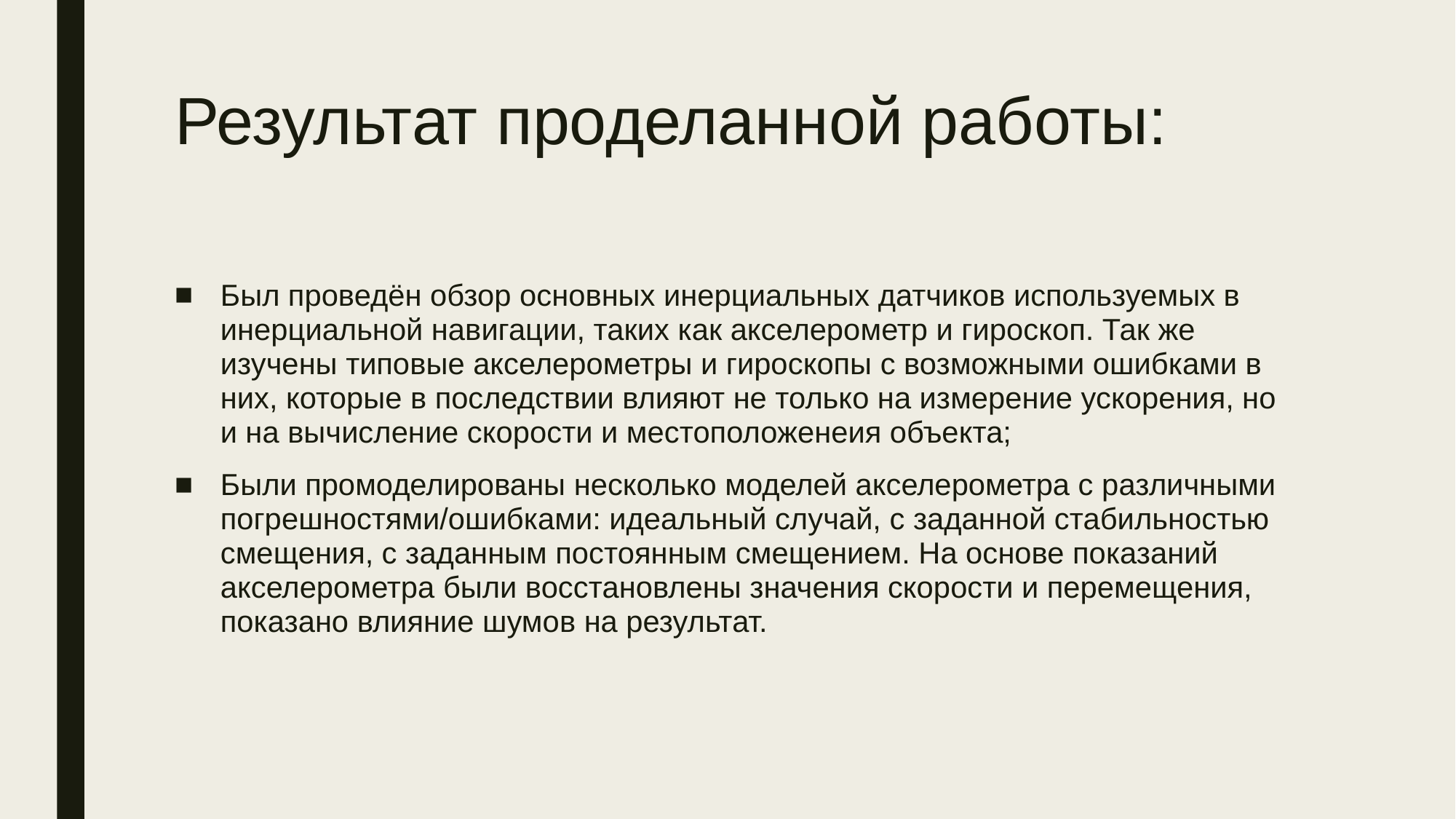

# Результат проделанной работы:
Был проведён обзор основных инерциальных датчиков используемых в инерциальной навигации, таких как акселерометр и гироскоп. Так же изучены типовые акселерометры и гироскопы с возможными ошибками в них, которые в последствии влияют не только на измерение ускорения, но и на вычисление скорости и местоположенеия объекта;
Были промоделированы несколько моделей акселерометра с различными погрешностями/ошибками: идеальный случай, с заданной стабильностью смещения, с заданным постоянным смещением. На основе показаний акселерометра были восстановлены значения скорости и перемещения, показано влияние шумов на результат.